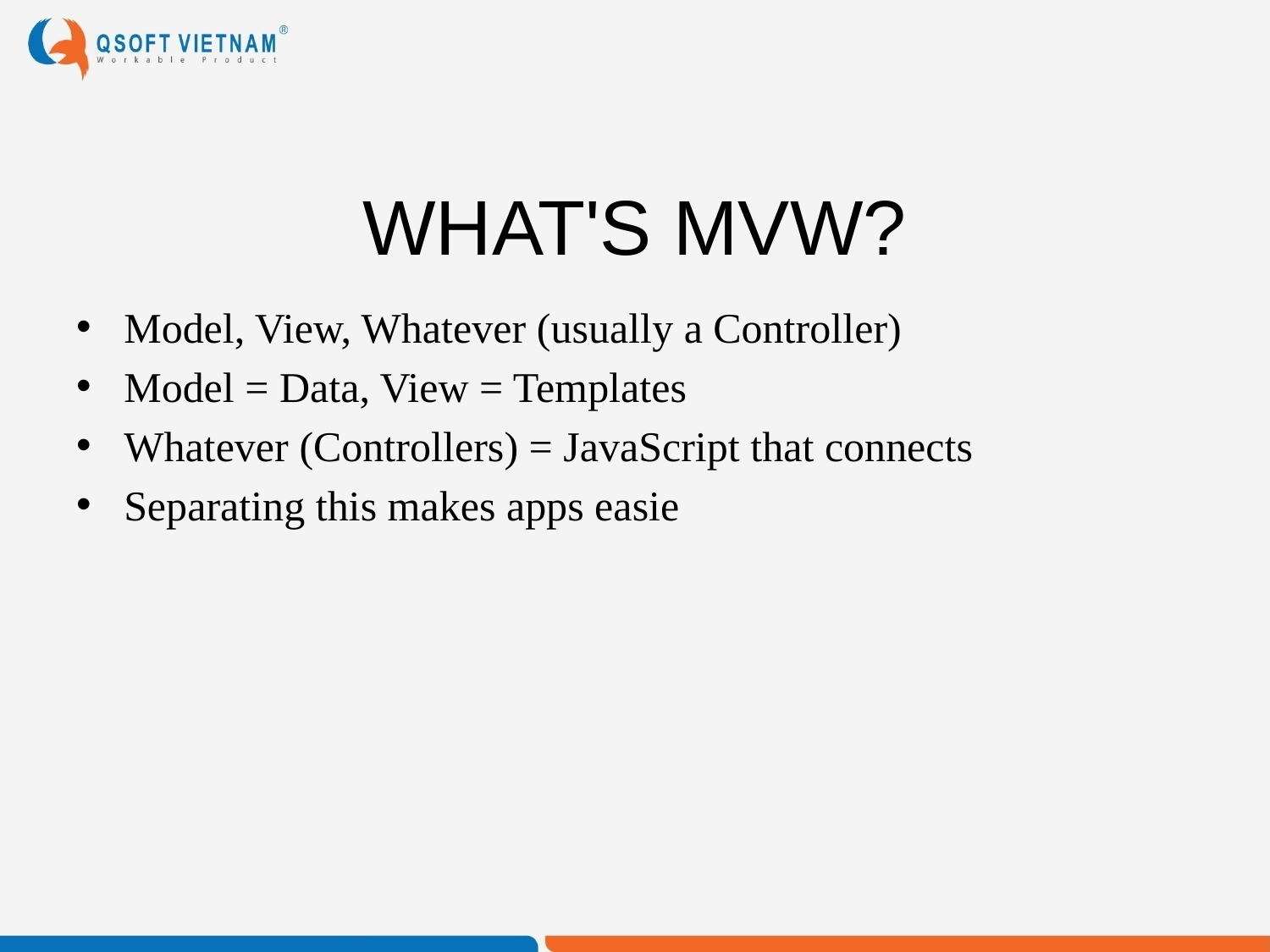

# WHAT'S MVW?
Model, View, Whatever (usually a Controller)
Model = Data, View = Templates
Whatever (Controllers) = JavaScript that connects
Separating this makes apps easie